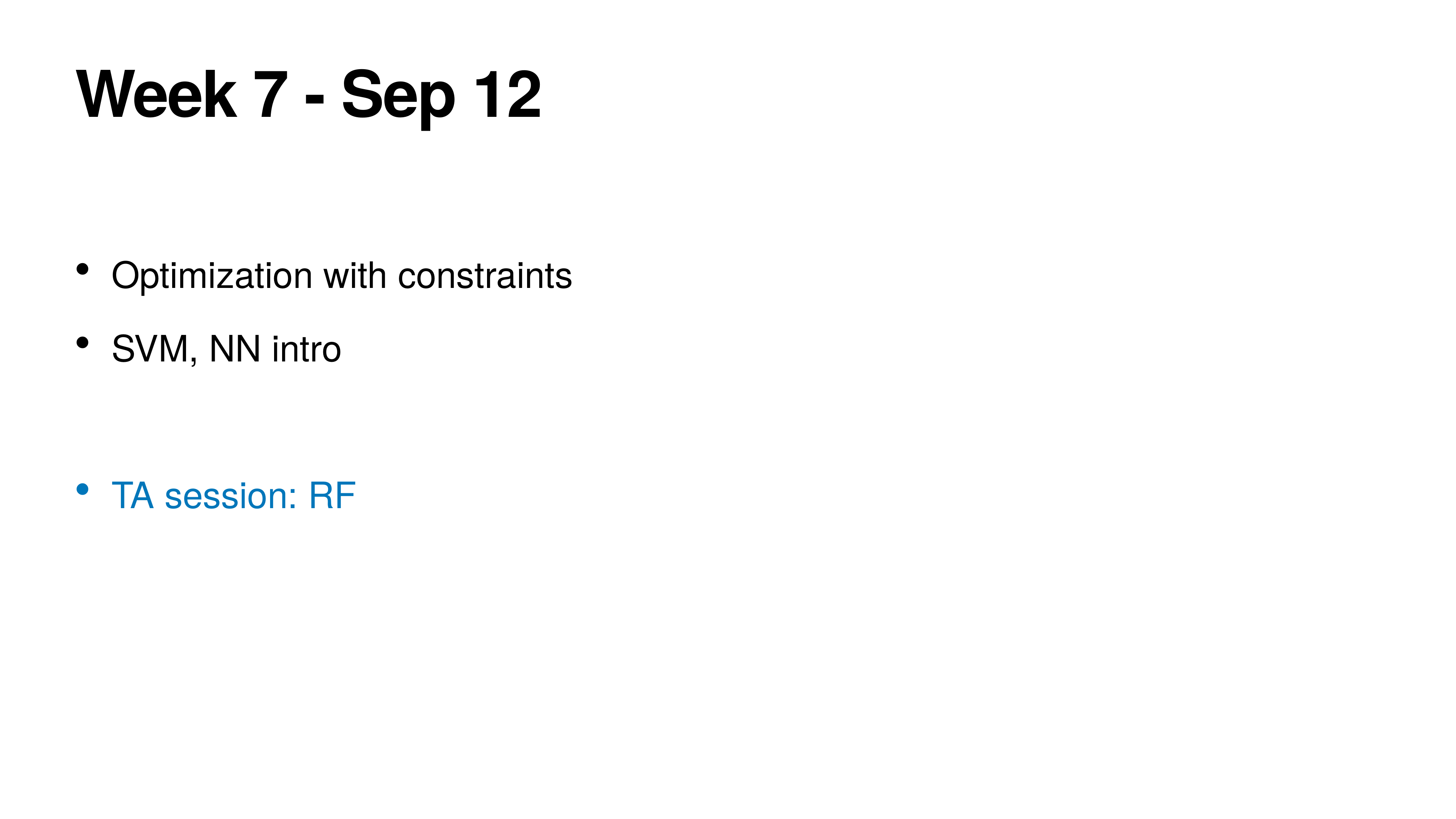

# Week 7 - Sep 12

Optimization with constraints
SVM, NN intro

TA session: RF